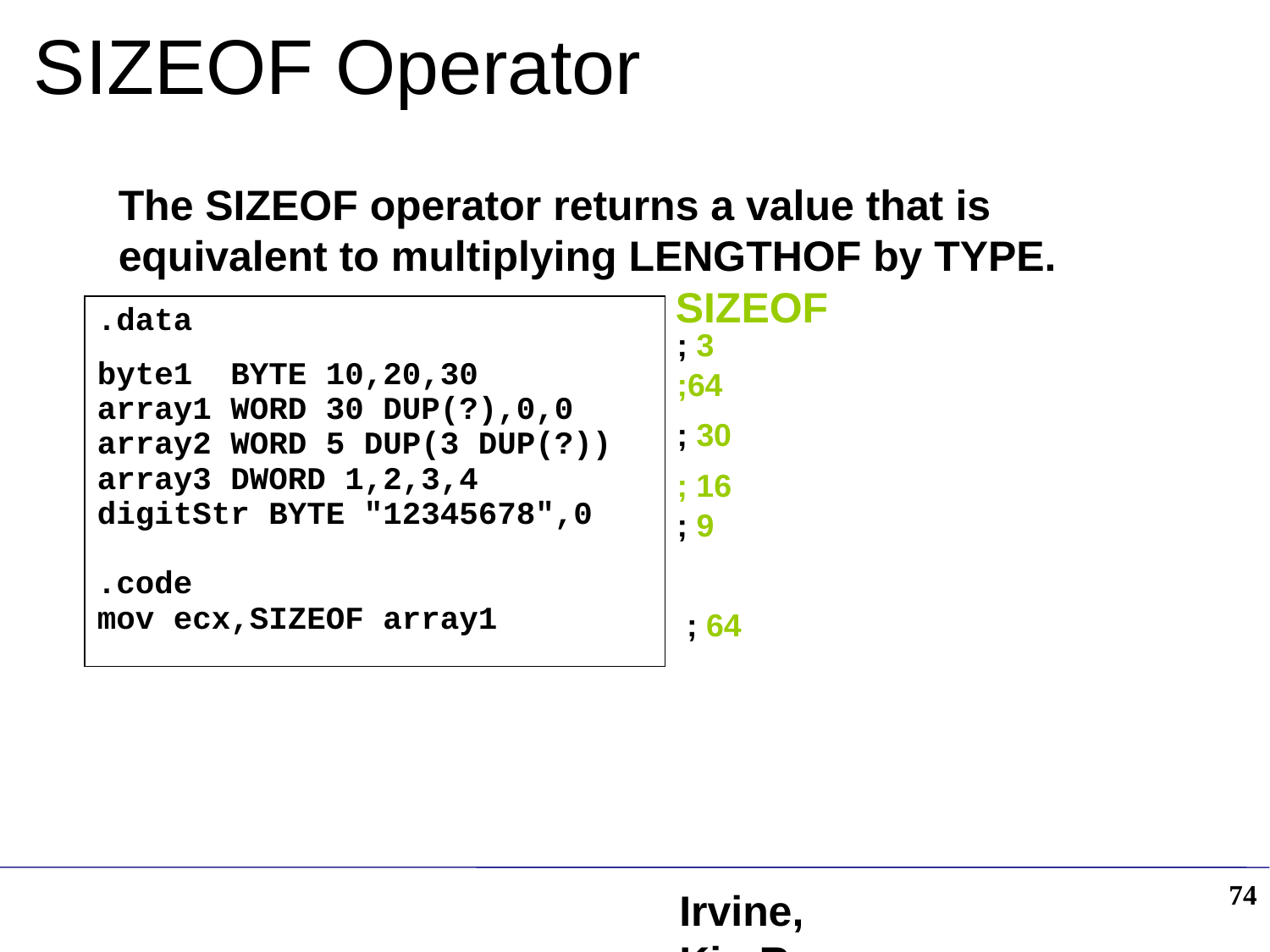

# SIZEOF Operator
The SIZEOF operator returns a value that is equivalent to multiplying LENGTHOF by TYPE.
SIZEOF
.data
byte1  BYTE 10,20,30
array1 WORD 30 DUP(?),0,0
array2 WORD 5 DUP(3 DUP(?))
array3 DWORD 1,2,3,4
digitStr BYTE "12345678",0

.code
mov ecx,SIZEOF array1
; 3
;64
; 30
; 16
; 9
; 64
74
Irvine, Kip R. Assembly Language for Intel-Based Computers 5/e, 2007.